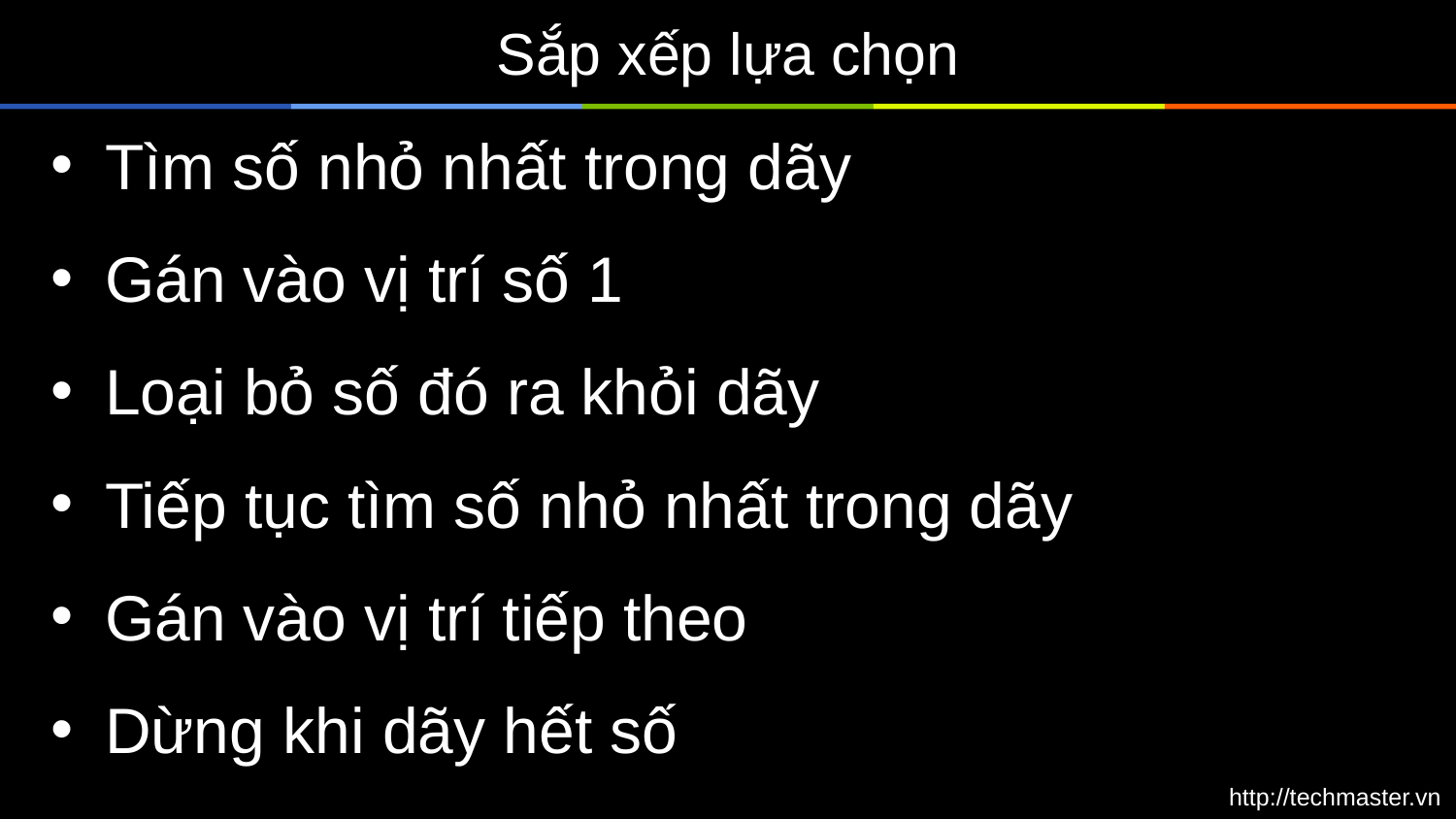

# Sắp xếp lựa chọn
Tìm số nhỏ nhất trong dãy
Gán vào vị trí số 1
Loại bỏ số đó ra khỏi dãy
Tiếp tục tìm số nhỏ nhất trong dãy
Gán vào vị trí tiếp theo
Dừng khi dãy hết số